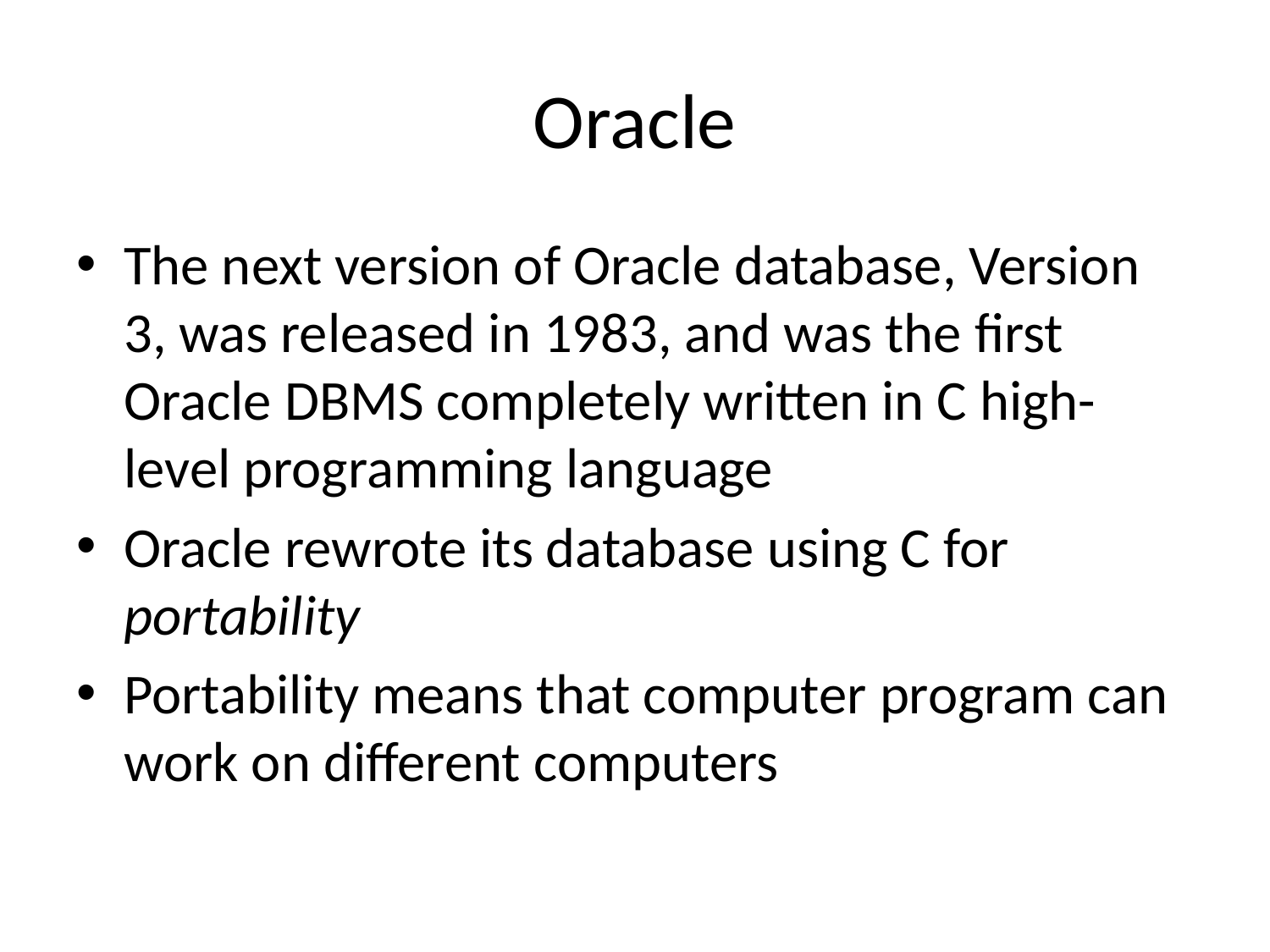

# Oracle
The next version of Oracle database, Version 3, was released in 1983, and was the first Oracle DBMS completely written in C high-level programming language
Oracle rewrote its database using C for portability
Portability means that computer program can work on different computers